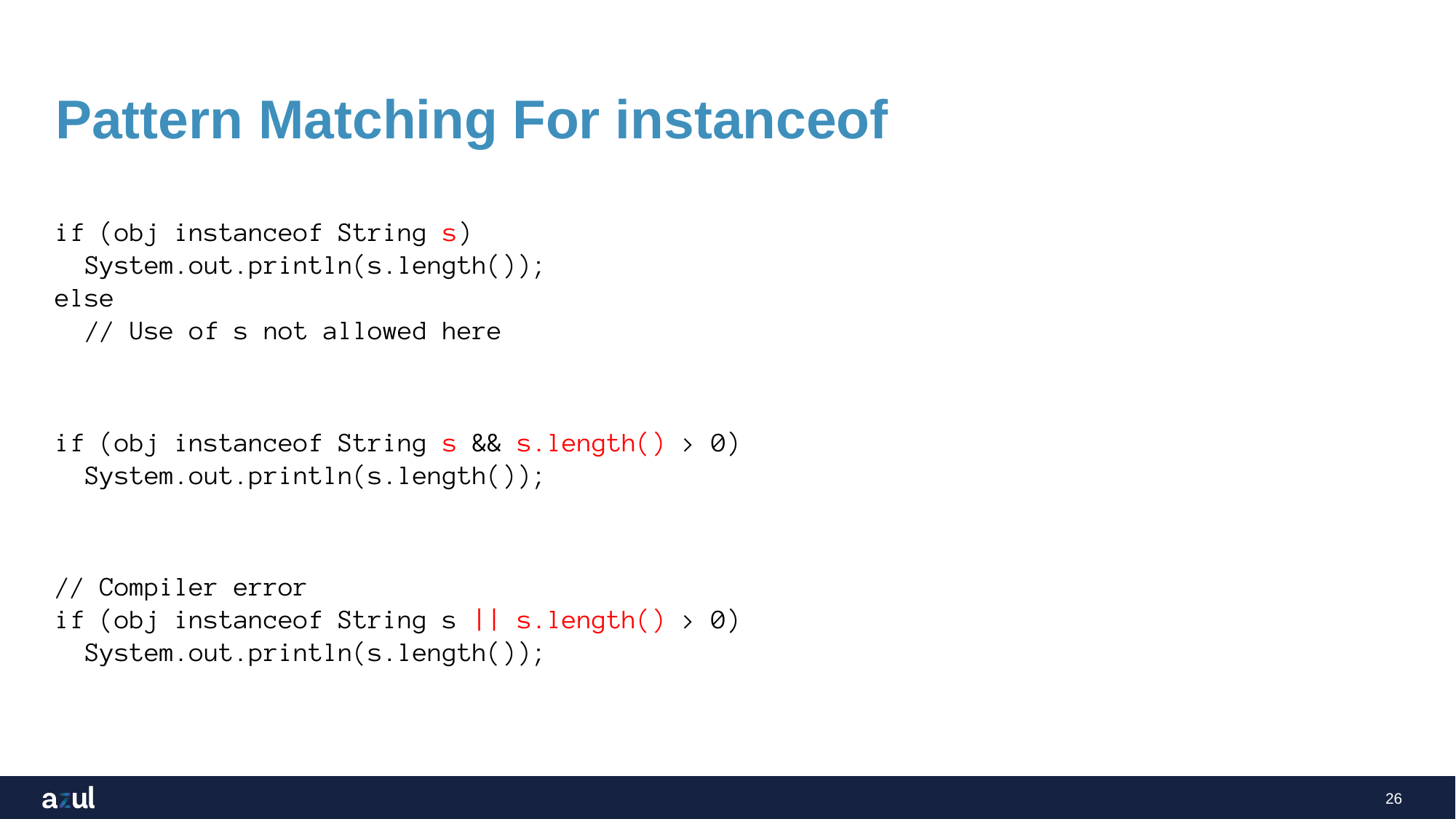

# Pattern Matching For instanceof
if (obj instanceof String s)
  System.out.println(s.length());
else
  // Use of s not allowed here
if (obj instanceof String s && s.length() > 0)
  System.out.println(s.length());
// Compiler error
if (obj instanceof String s || s.length() > 0)
  System.out.println(s.length());